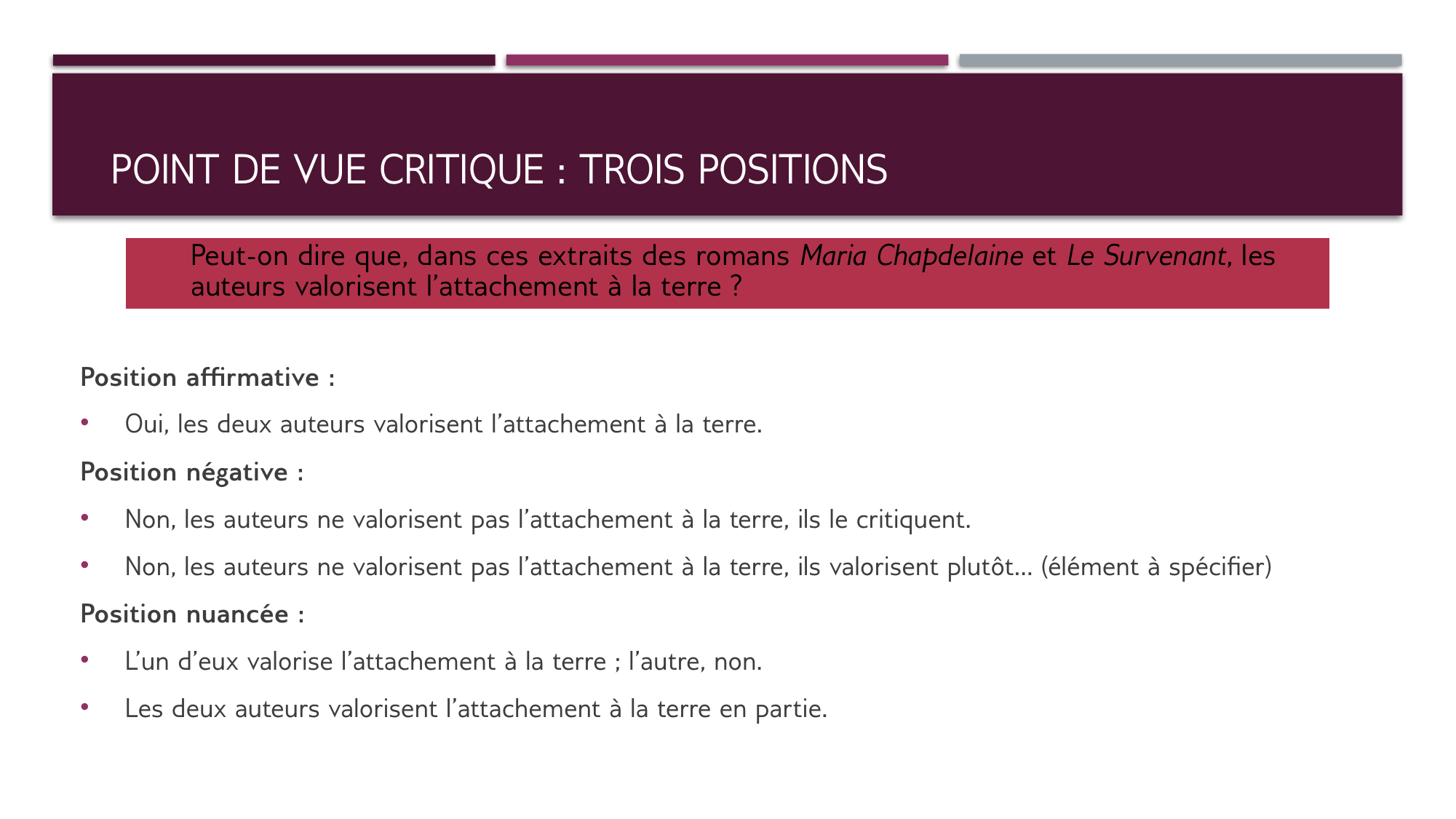

# Point de vue critique : trois positions
| Peut-on dire que, dans ces extraits des romans Maria Chapdelaine et Le Survenant, les auteurs valorisent l’attachement à la terre ? |
| --- |

Position affirmative :
 Oui, les deux auteurs valorisent l’attachement à la terre.
Position négative :
 Non, les auteurs ne valorisent pas l’attachement à la terre, ils le critiquent.
 Non, les auteurs ne valorisent pas l’attachement à la terre, ils valorisent plutôt... (élément à spécifier)
Position nuancée :
 L’un d’eux valorise l’attachement à la terre ; l’autre, non.
 Les deux auteurs valorisent l’attachement à la terre en partie.